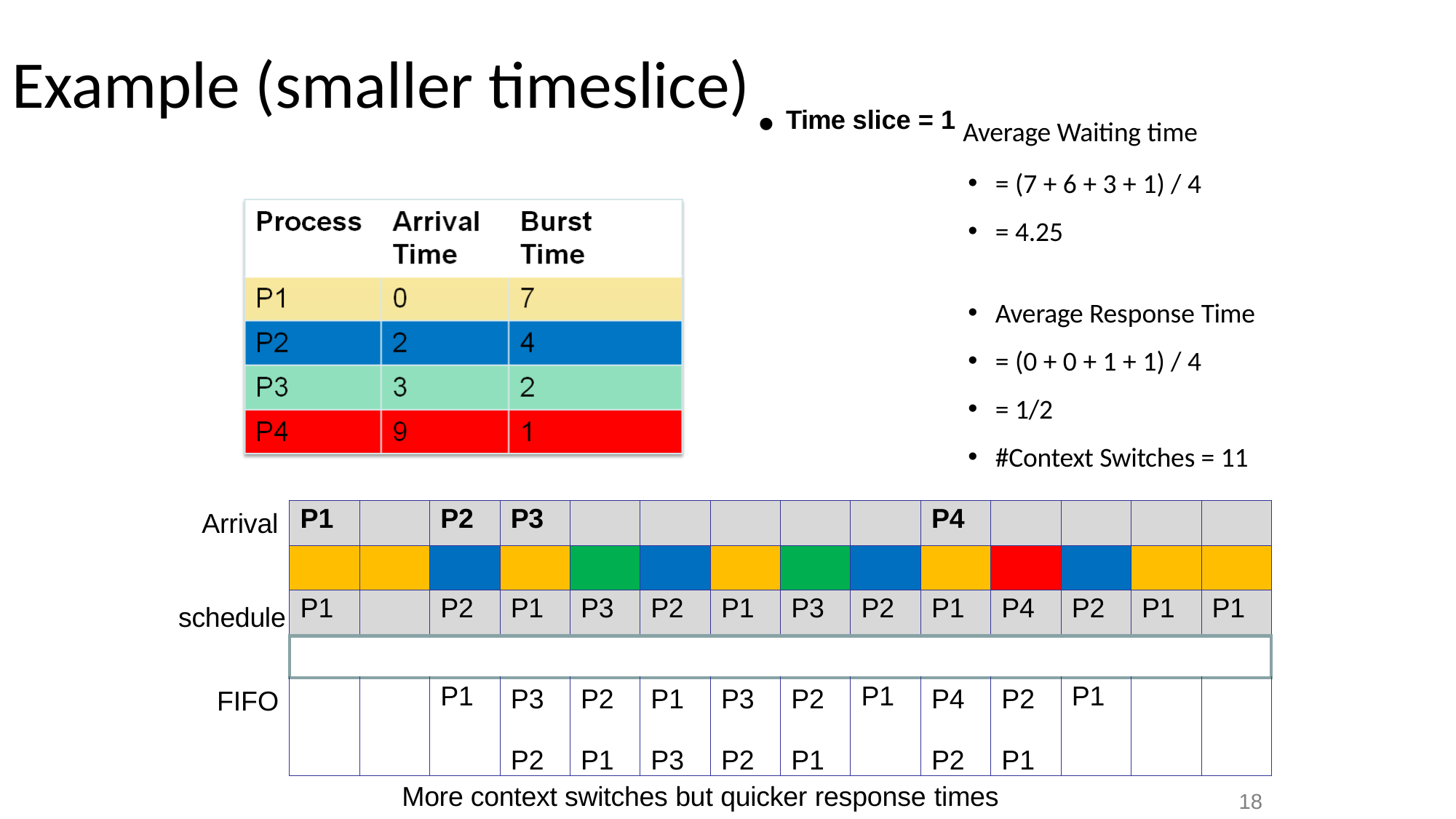

# Example (smaller timeslice)
Time slice = 1 Average Waiting time
= (7 + 6 + 3 + 1) / 4
= 4.25

Average Response Time
= (0 + 0 + 1 + 1) / 4
= 1/2
#Context Switches = 11

| P1 |  | P2 | P3 |  |  |  |  |  | P4 |  |  |  |  |
| --- | --- | --- | --- | --- | --- | --- | --- | --- | --- | --- | --- | --- | --- |
|  |  |  |  |  |  |  |  |  |  |  |  |  |  |
| P1 |  | P2 | P1 | P3 | P2 | P1 | P3 | P2 | P1 | P4 | P2 | P1 | P1 |
|  |  |  |  |  |  |  |  |  |  |  |  |  |  |
|  |  | P1 | P3 P2 | P2 P1 | P1 P3 | P3 P2 | P2 P1 | P1 | P4 P2 | P2 P1 | P1 |  |  |
Arrival

schedule

FIFO
More context switches but quicker response times
18